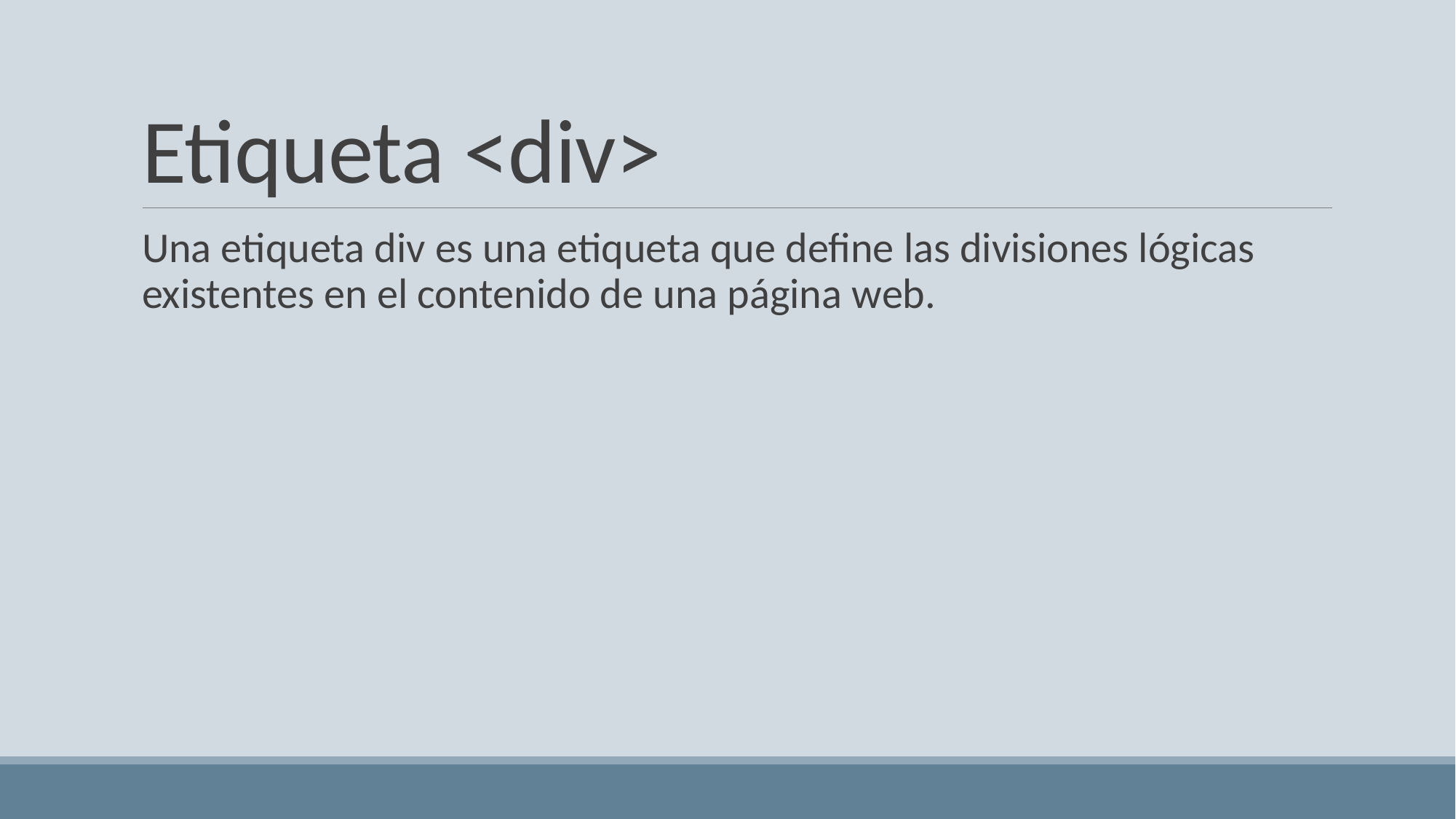

# Etiqueta <div>
Una etiqueta div es una etiqueta que define las divisiones lógicas existentes en el contenido de una página web.